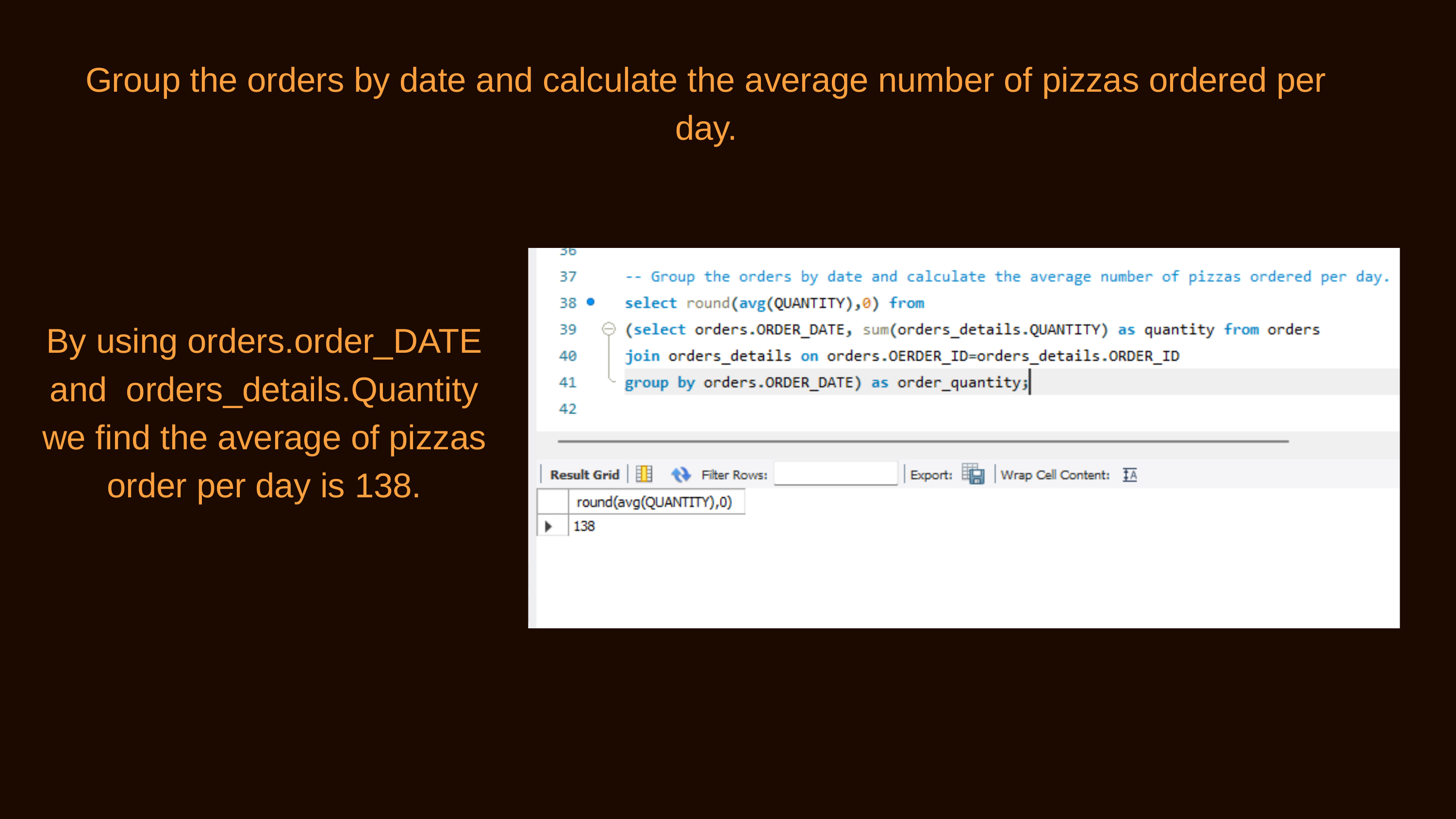

Group the orders by date and calculate the average number of pizzas ordered per day.

By using orders.order_DATE and  orders_details.Quantity we find the average of pizzas order per day is 138.